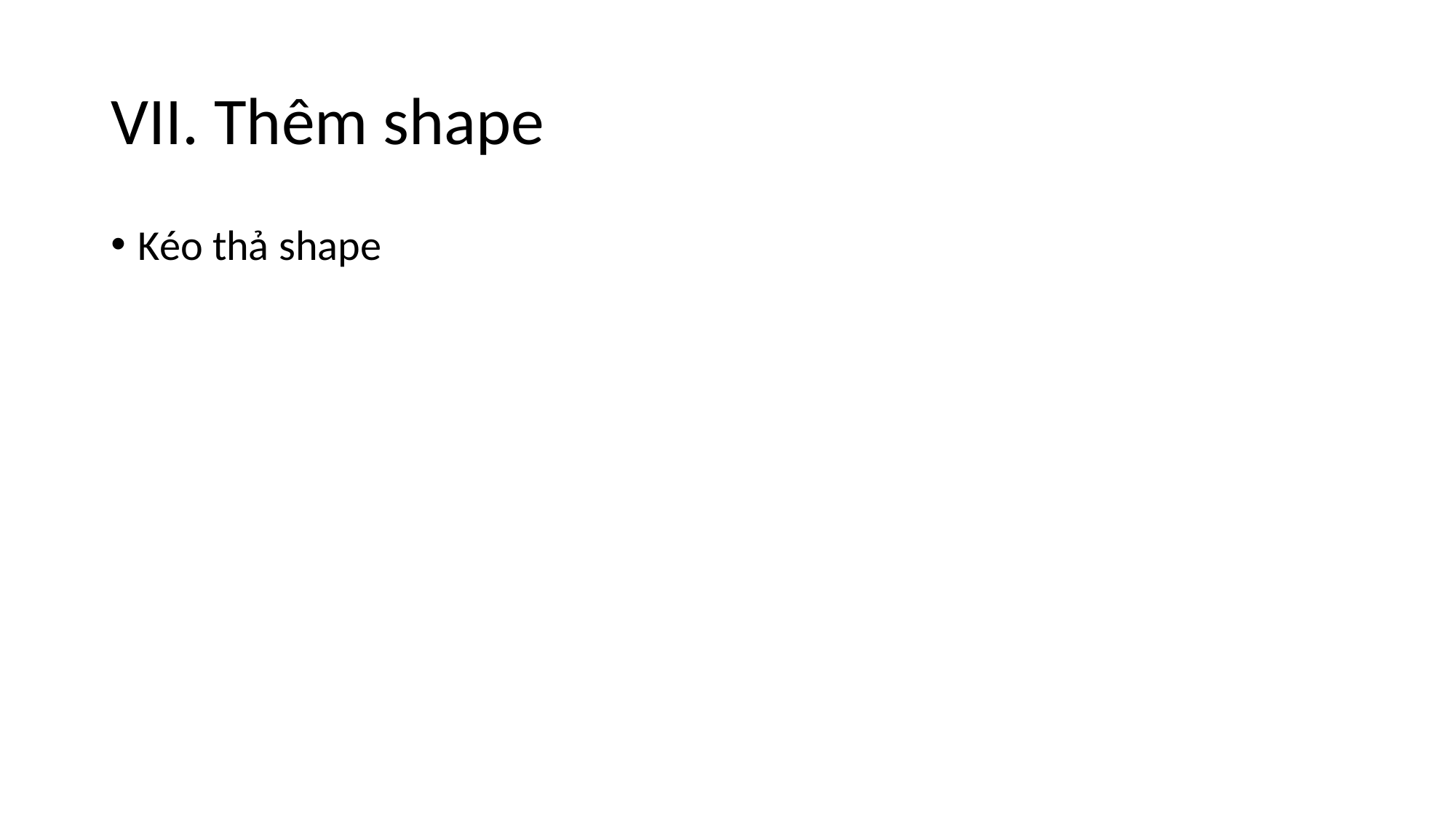

# VII. Thêm shape
Kéo thả shape